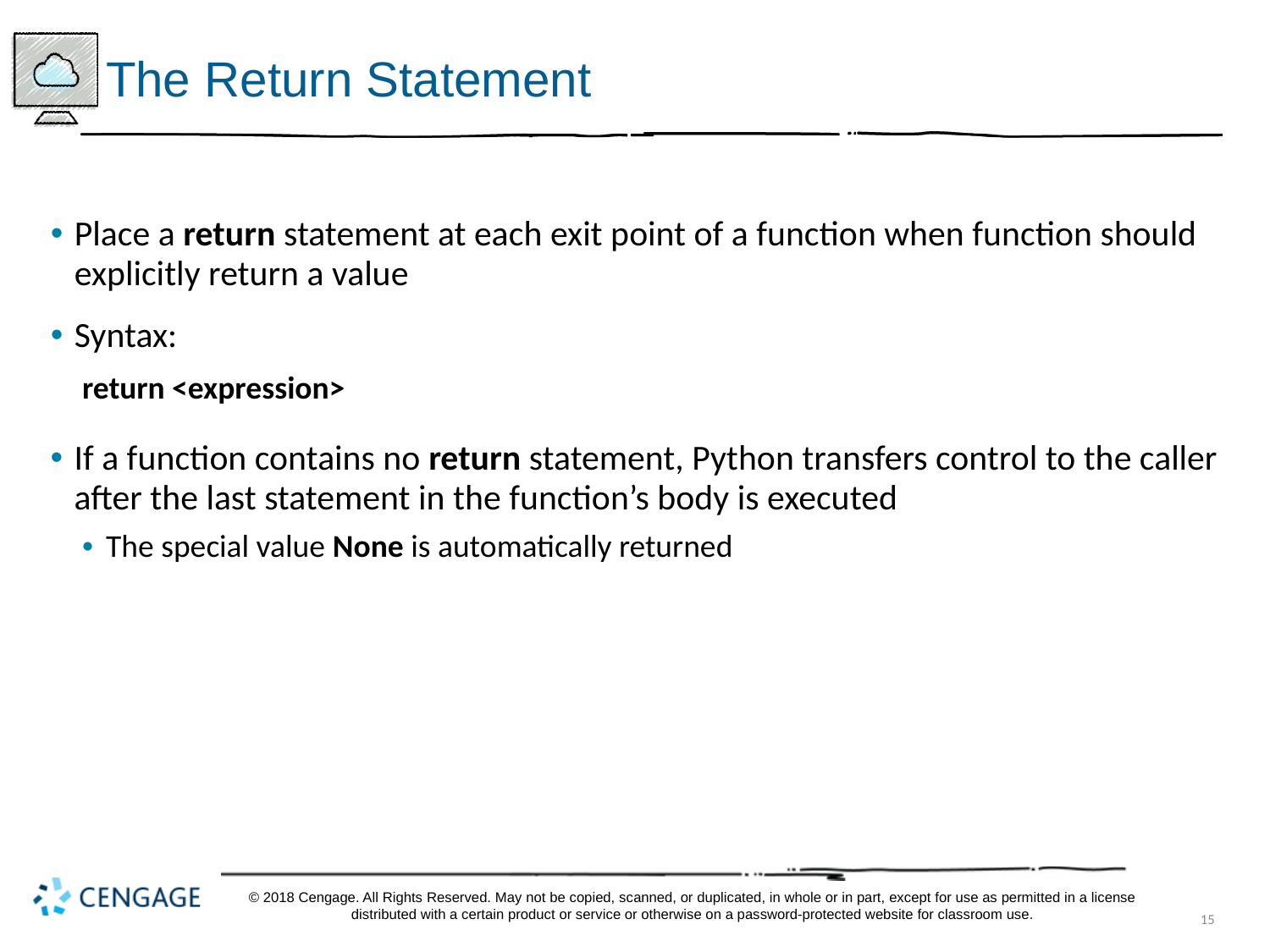

# The Return Statement
Place a return statement at each exit point of a function when function should explicitly return a value
Syntax:
return <expression>
If a function contains no return statement, Python transfers control to the caller after the last statement in the function’s body is executed
The special value None is automatically returned
© 2018 Cengage. All Rights Reserved. May not be copied, scanned, or duplicated, in whole or in part, except for use as permitted in a license distributed with a certain product or service or otherwise on a password-protected website for classroom use.